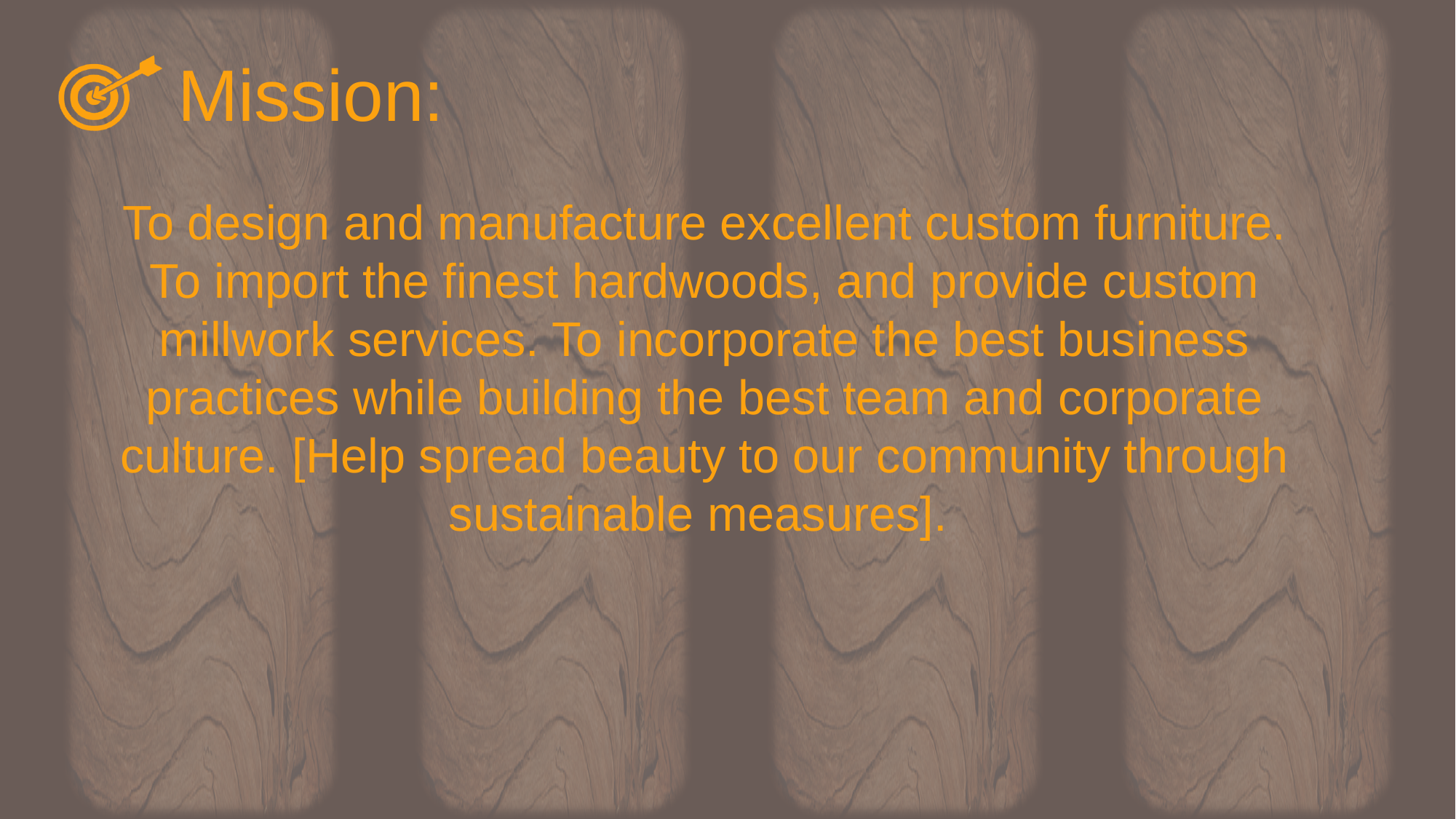

Mission:
To design and manufacture excellent custom furniture. To import the finest hardwoods, and provide custom millwork services. To incorporate the best business practices while building the best team and corporate culture. [Help spread beauty to our community through sustainable measures].